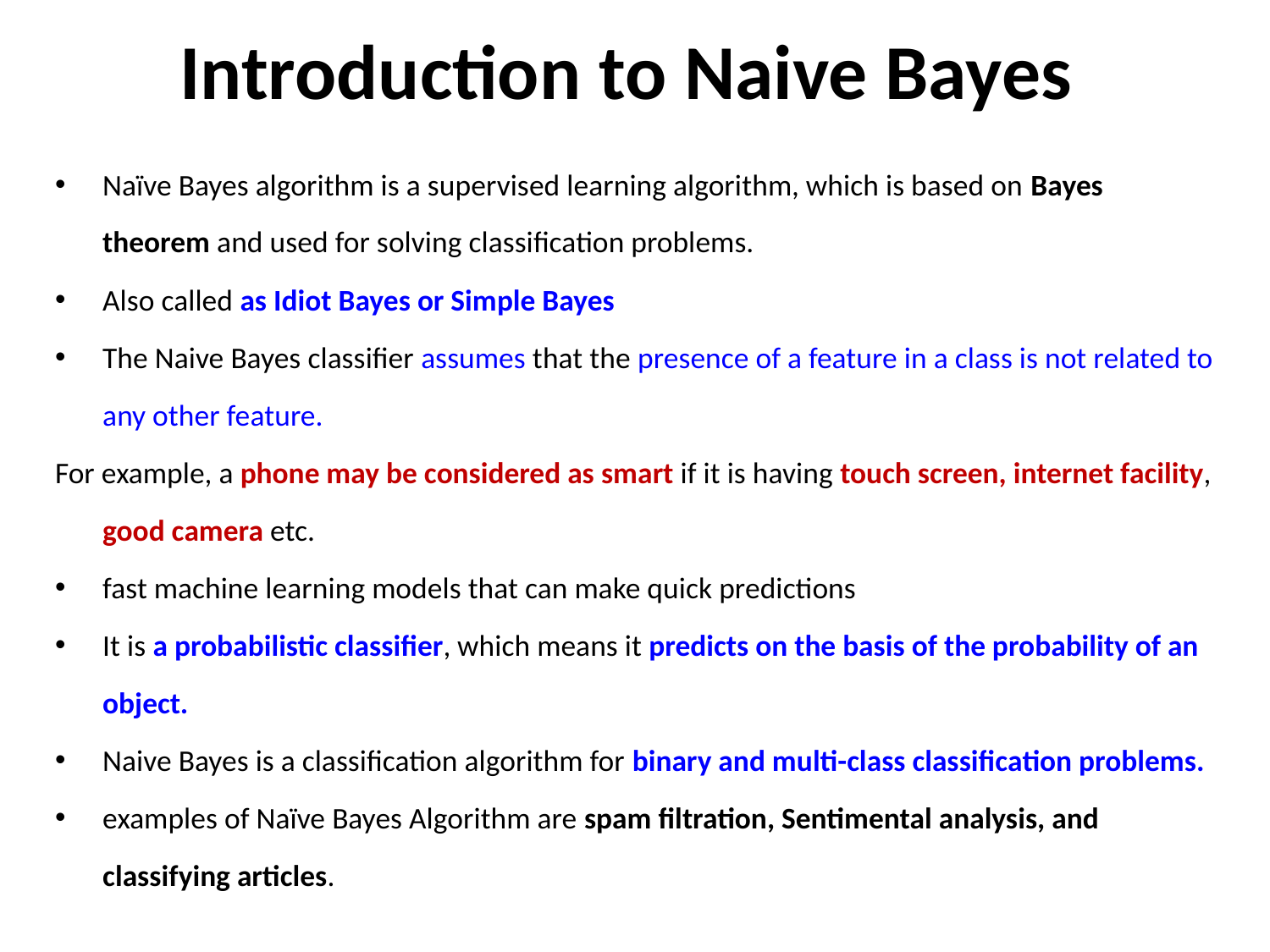

# Introduction to Naive Bayes
Naïve Bayes algorithm is a supervised learning algorithm, which is based on Bayes theorem and used for solving classification problems.
Also called as Idiot Bayes or Simple Bayes
The Naive Bayes classifier assumes that the presence of a feature in a class is not related to any other feature.
For example, a phone may be considered as smart if it is having touch screen, internet facility, good camera etc.
fast machine learning models that can make quick predictions
It is a probabilistic classifier, which means it predicts on the basis of the probability of an object.
Naive Bayes is a classification algorithm for binary and multi-class classification problems.
examples of Naïve Bayes Algorithm are spam filtration, Sentimental analysis, and classifying articles.